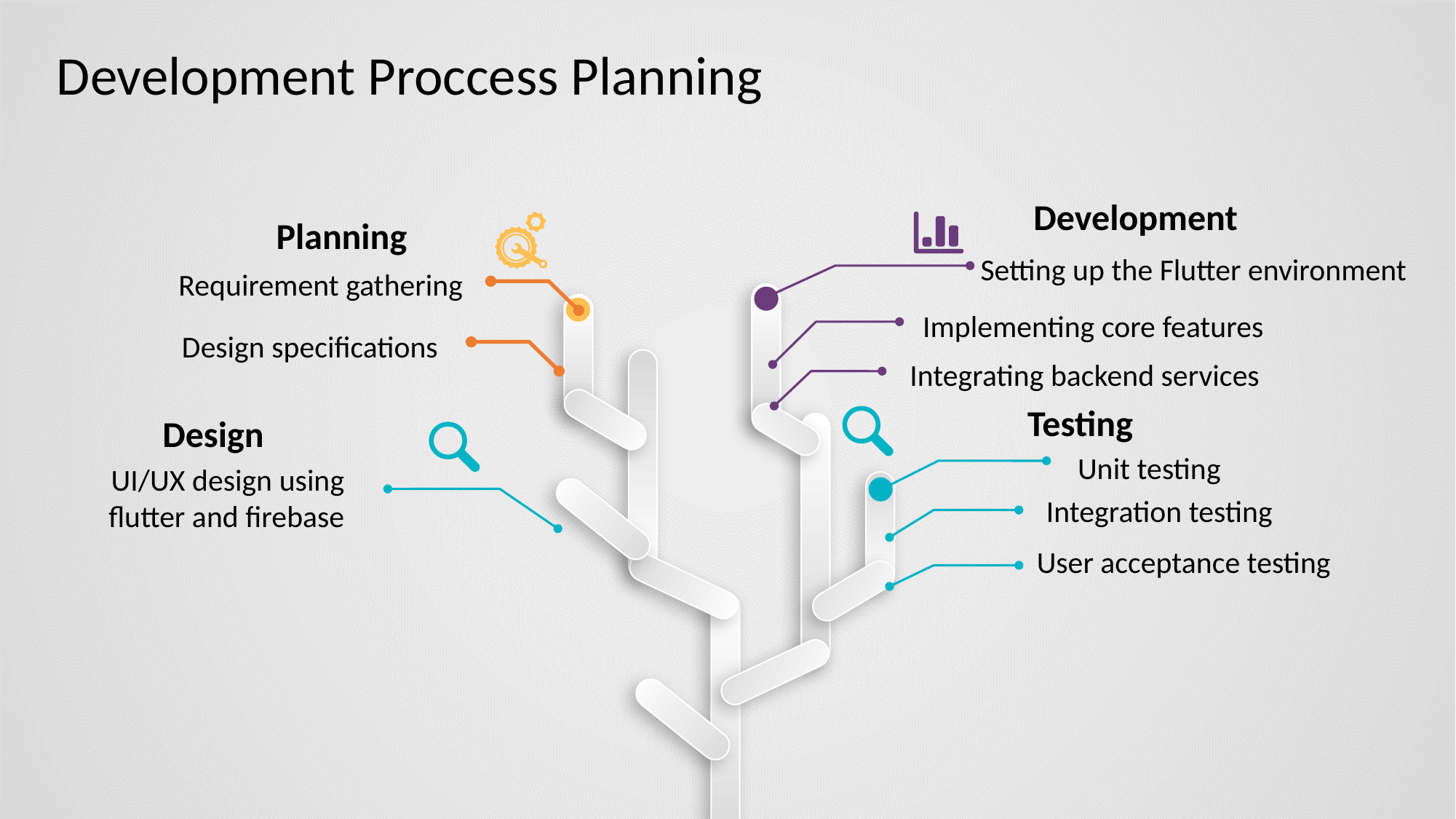

Development Proccess Planning
Development

Planning

Setting up the Flutter environment

Requirement gathering

Implementing core features

Design specifications

Integrating backend services

Testing
Design

 Unit testing
UI/UX design using flutter and firebase

Integration testing

 User acceptance testing